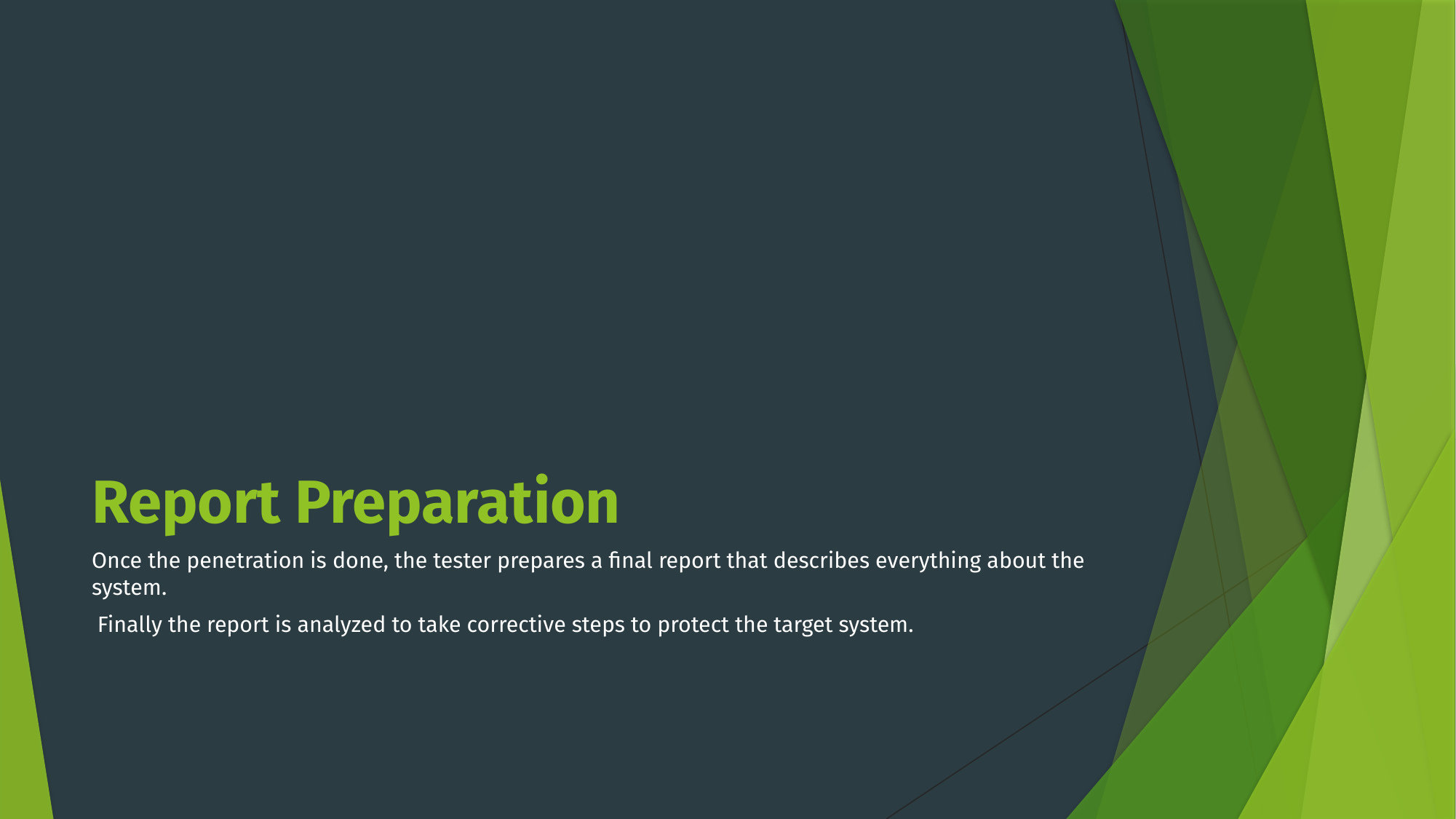

# Report Preparation
Once the penetration is done, the tester prepares a final report that describes everything about the system.
 Finally the report is analyzed to take corrective steps to protect the target system.